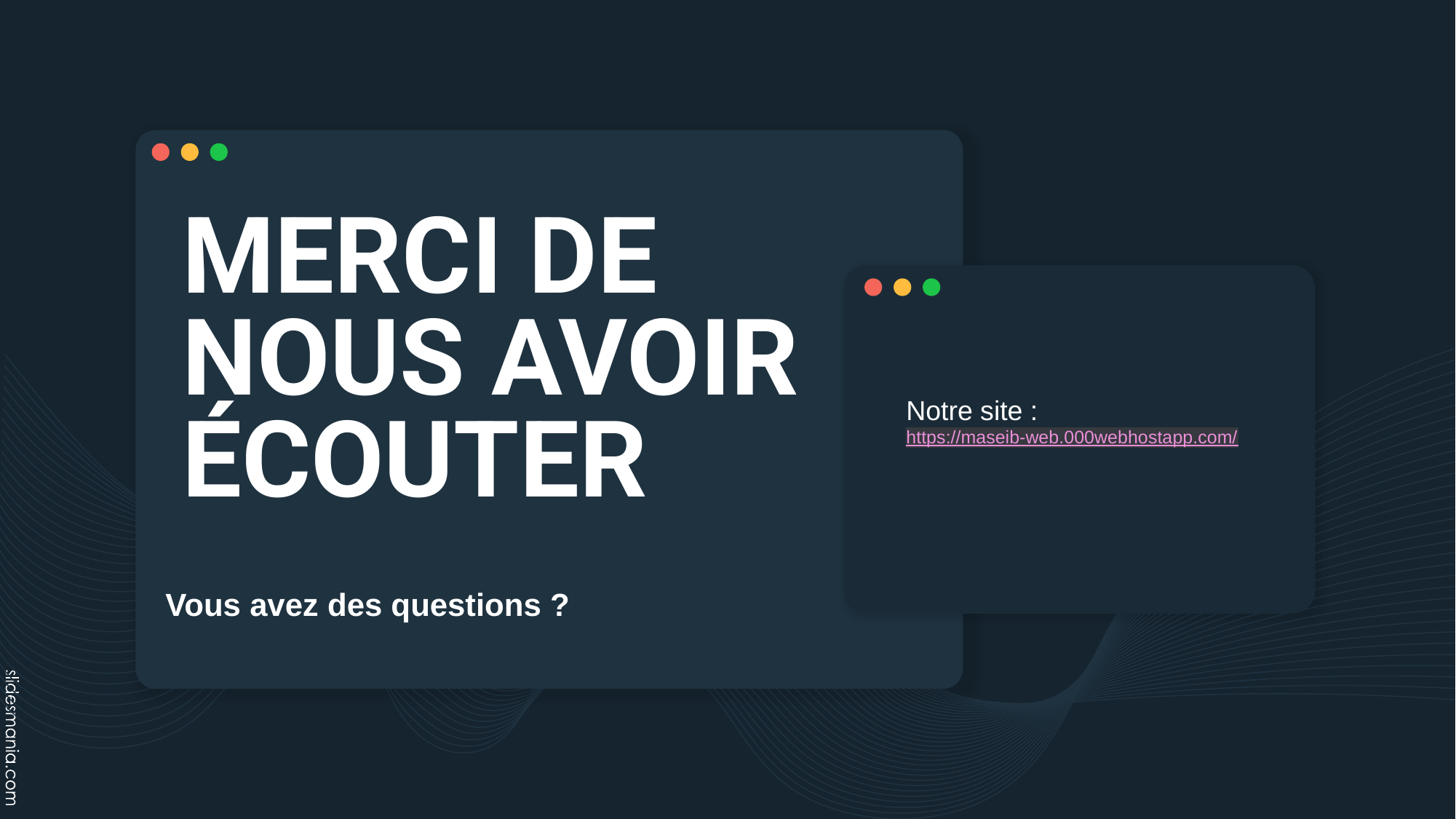

# MERCI DE NOUS AVOIR ÉCOUTER
Notre site : https://maseib-web.000webhostapp.com/

Vous avez des questions ?